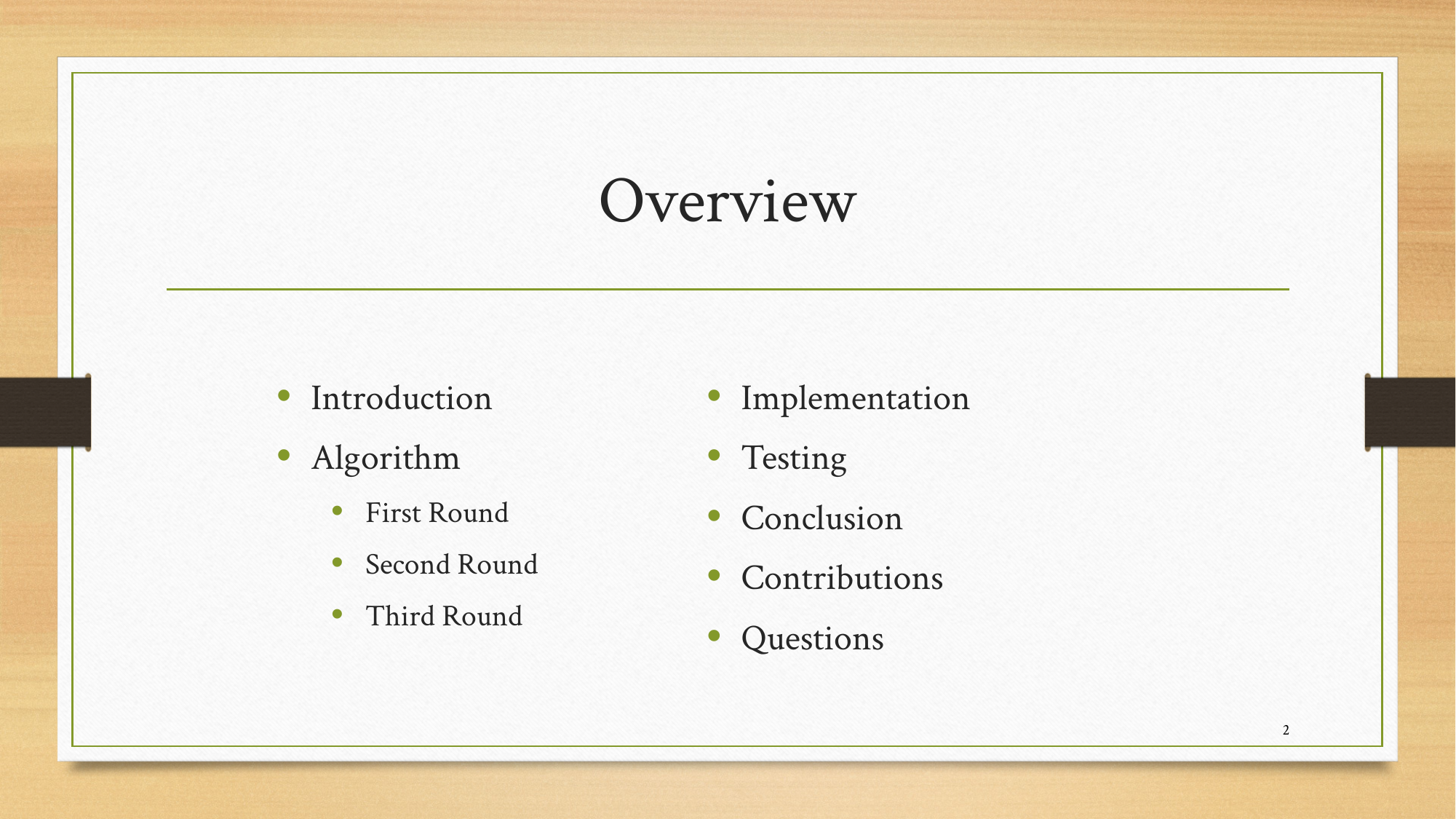

# Overview

Introduction
Algorithm
First Round
Second Round
Third Round

Implementation
Testing
Conclusion
Contributions
Questions

2